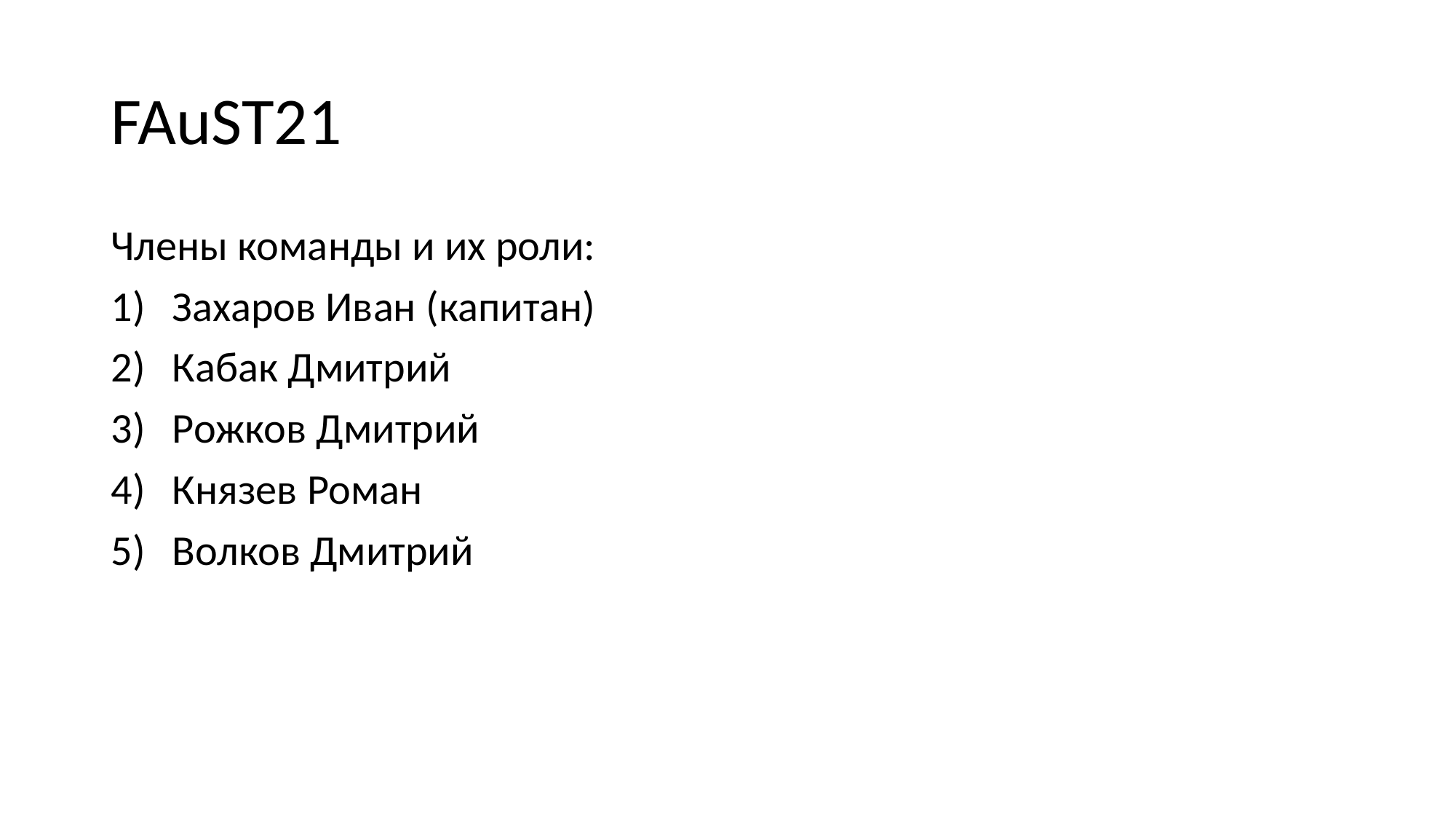

# FAuST21
Члены команды и их роли:
Захаров Иван (капитан)
Кабак Дмитрий
Рожков Дмитрий
Князев Роман
Волков Дмитрий